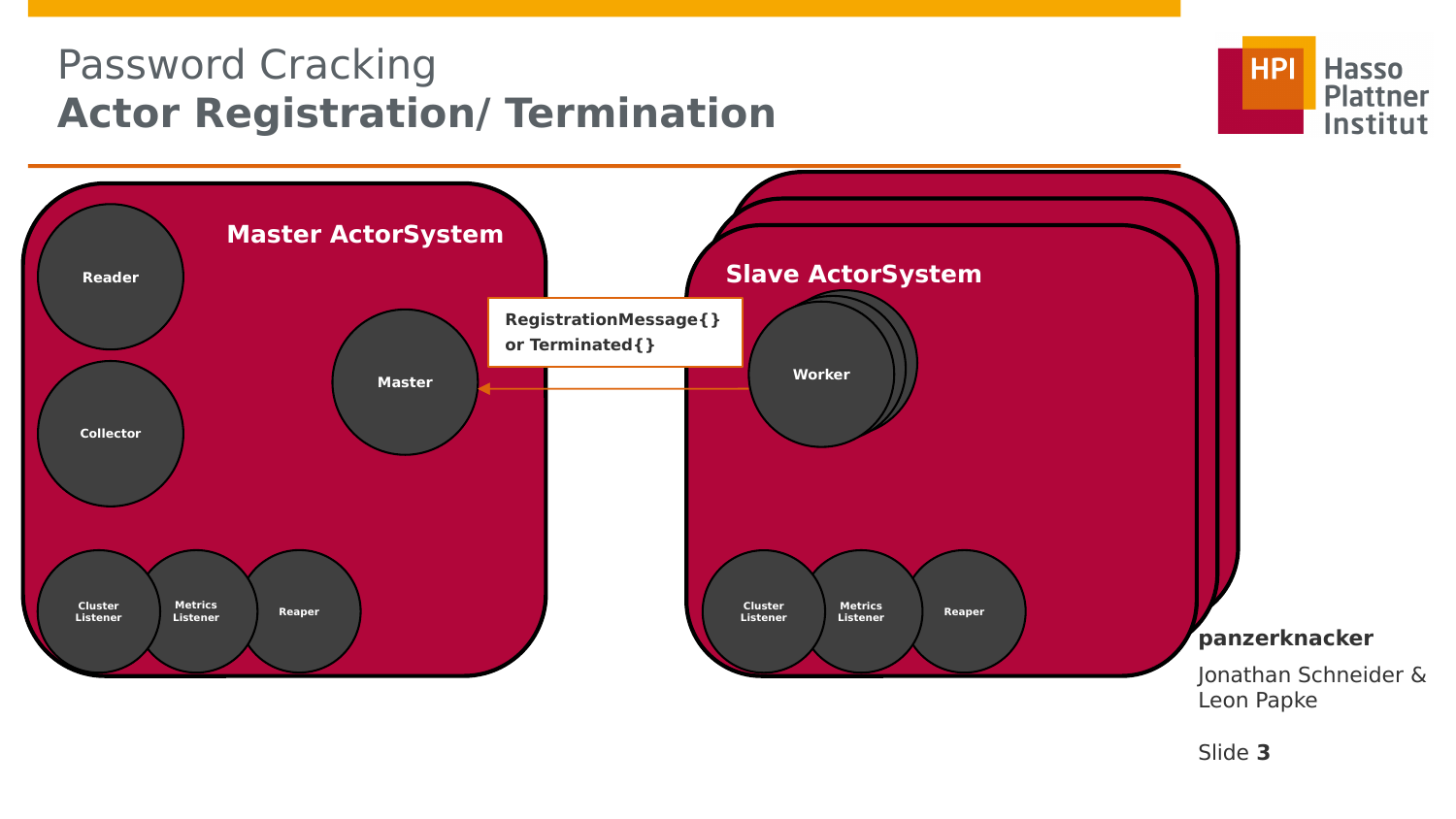

Password Cracking
Actor Registration/ Termination
Slave ActorSystem
Slave ActorSystem
Slave ActorSystem
Master ActorSystem
Reader
Worker
Worker
Worker
RegistrationMessage{}
or Terminated{}
Master
Collector

Reaper
Metrics Listener
Cluster Listener
Reaper
Metrics Listener
Cluster Listener
panzerknacker
Jonathan Schneider & Leon Papke
Slide 3